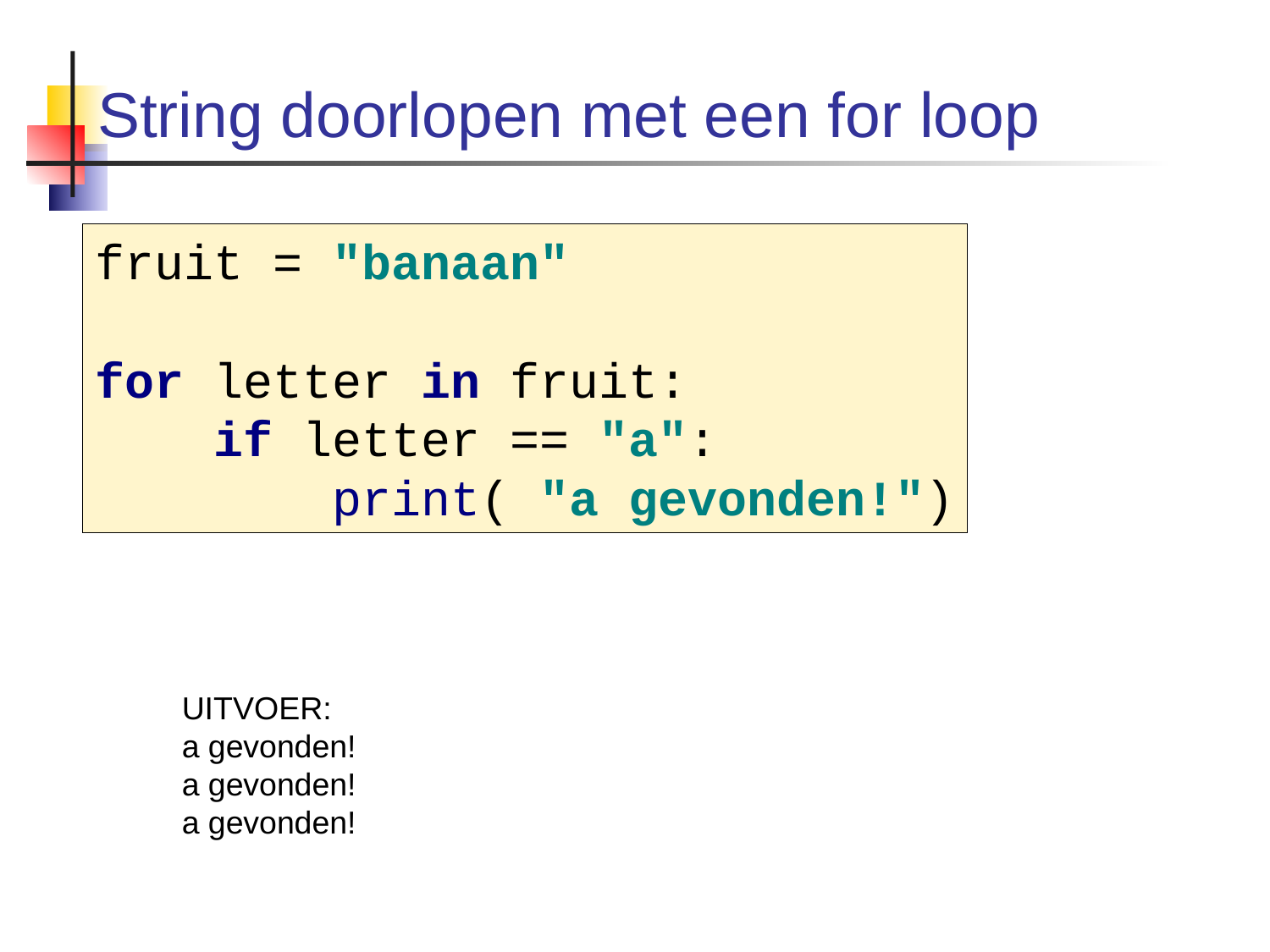

# String doorlopen met een for loop

fruit = "banaan"
for letter in fruit:
    if letter == "a":
        print( "a gevonden!")
UITVOER:
a gevonden!
a gevonden!
a gevonden!